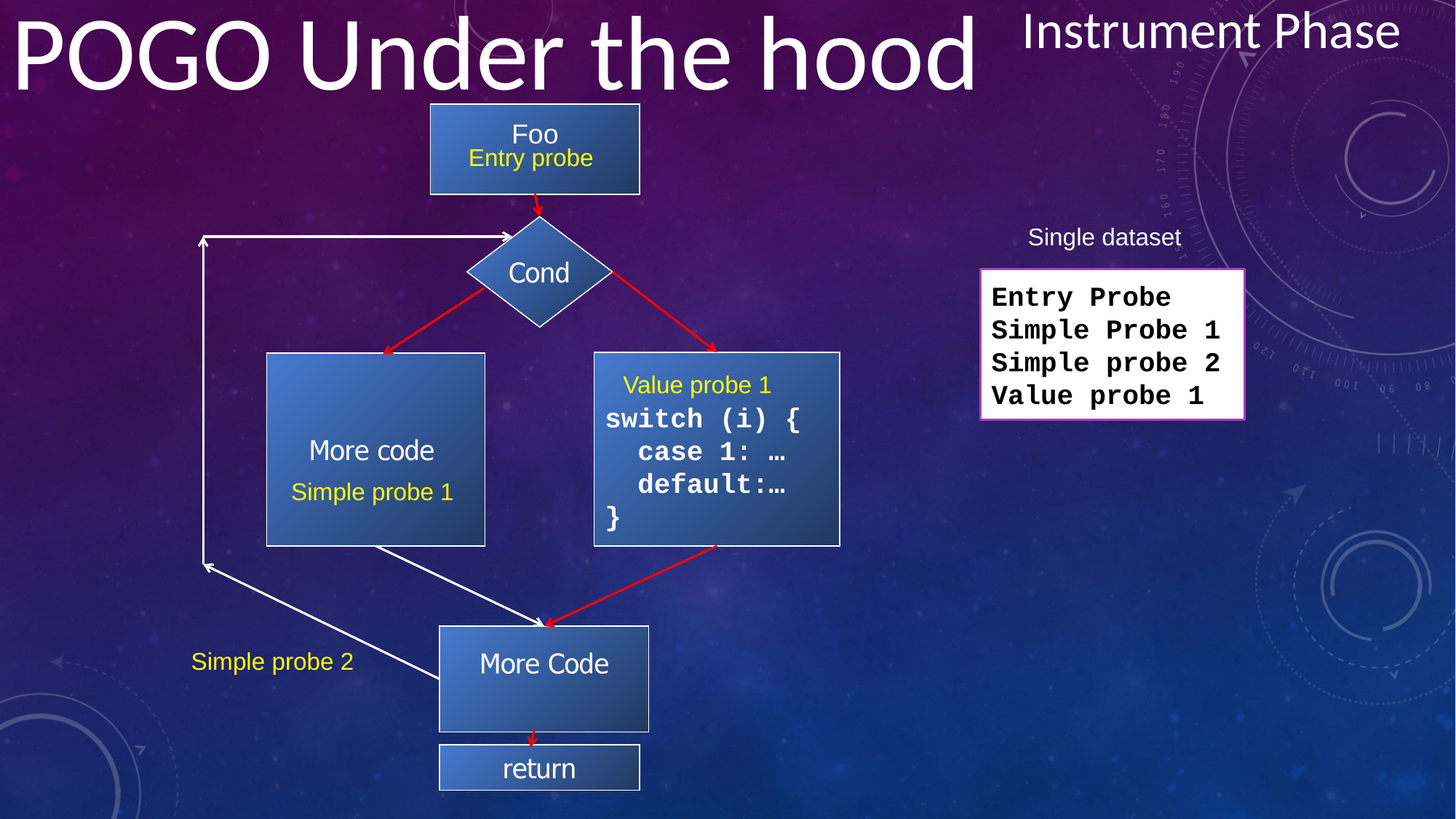

POGO Under the hood
Instrument Phase
Foo

Entry probe
Single dataset
Cond
Entry Probe
Simple Probe 1
Simple probe 2
Value probe 1

switch (i) {
  case 1: …
  default:…
}
More code
Value probe 1
Simple probe 1
More Code

Simple probe 2
return